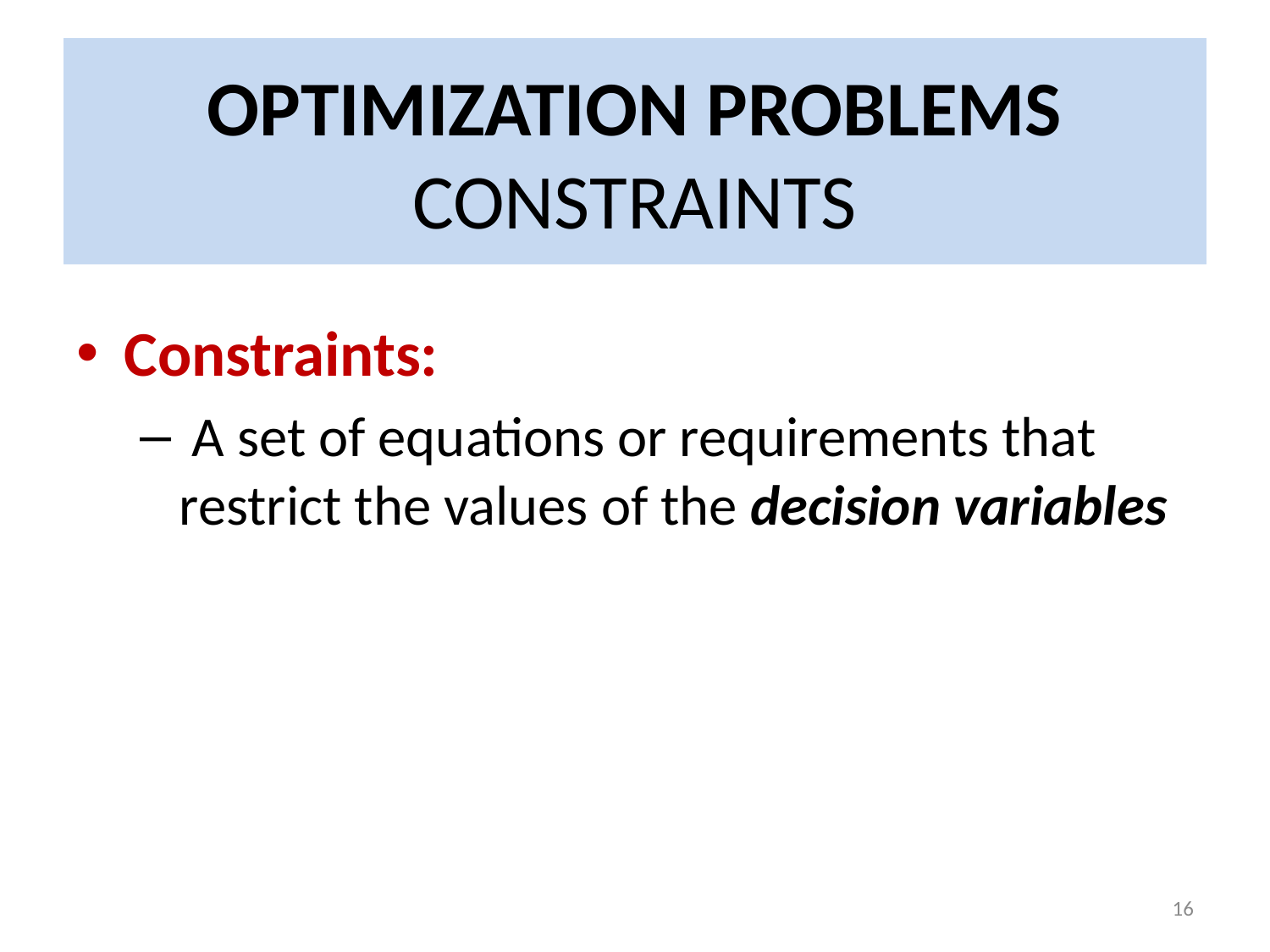

# OPTIMIZATION PROBLEMS CONSTRAINTS
Constraints:
 A set of equations or requirements that restrict the values of the decision variables

16